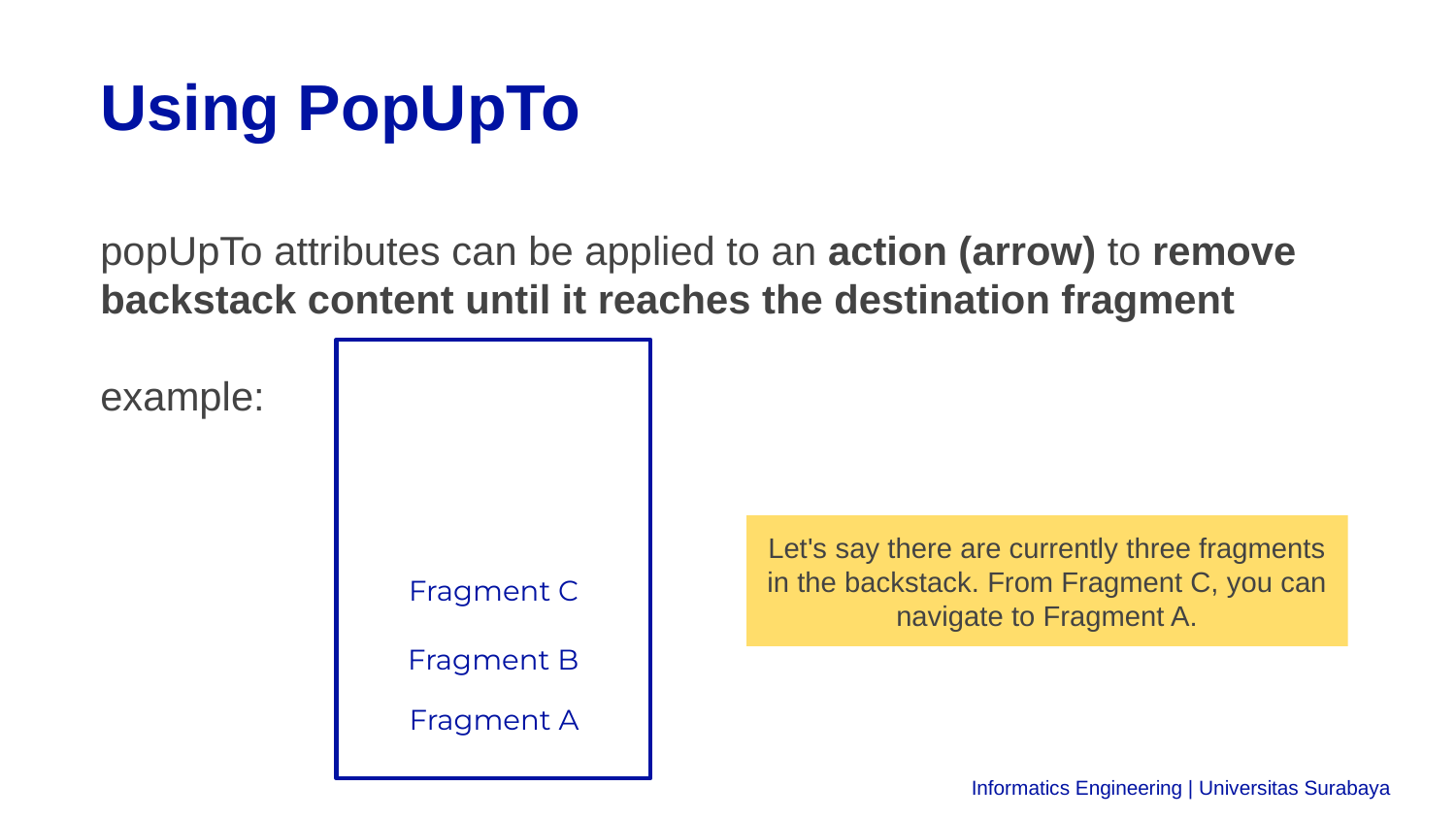

Using PopUpTo
popUpTo attributes can be applied to an action (arrow) to remove backstack content until it reaches the destination fragment

example:

Let's say there are currently three fragments in the backstack. From Fragment C, you can navigate to Fragment A.
Fragment C
Fragment B
Fragment A
Informatics Engineering | Universitas Surabaya